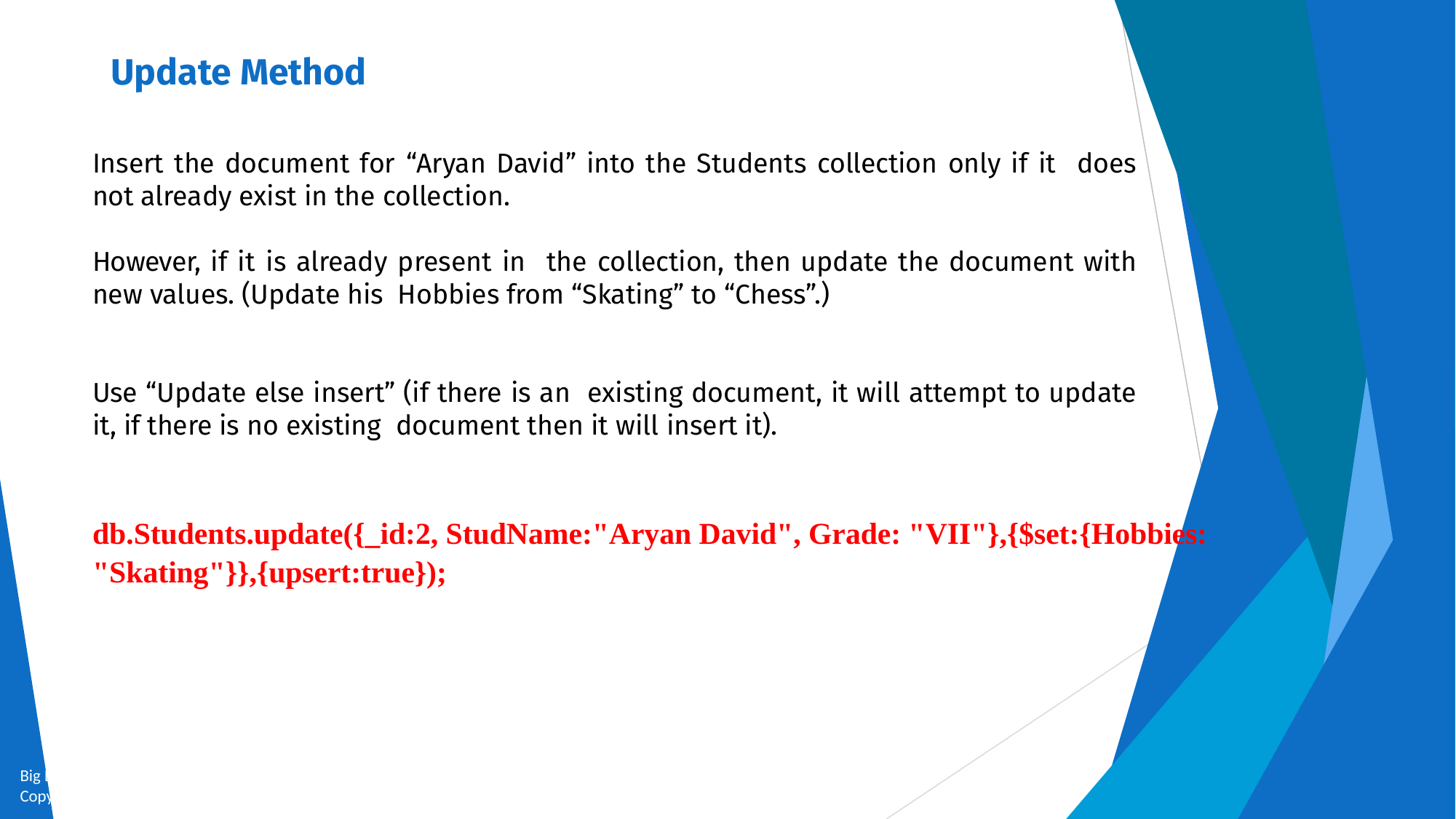

# Update Method
Insert the document for “Aryan David” into the Students collection only if it  does not already exist in the collection.

However, if it is already present in  the collection, then update the document with new values. (Update his  Hobbies from “Skating” to “Chess”.)

Use “Update else insert” (if there is an  existing document, it will attempt to update it, if there is no existing  document then it will insert it).

db.Students.update({_id:2, StudName:"Aryan David", Grade: "VII"},{$set:{Hobbies:  "Skating"}},{upsert:true});
Big Data and Analytics by Seema Acharya and Subhashini Chellappan
Copyright 2015, WILEY INDIA PVT. LTD.